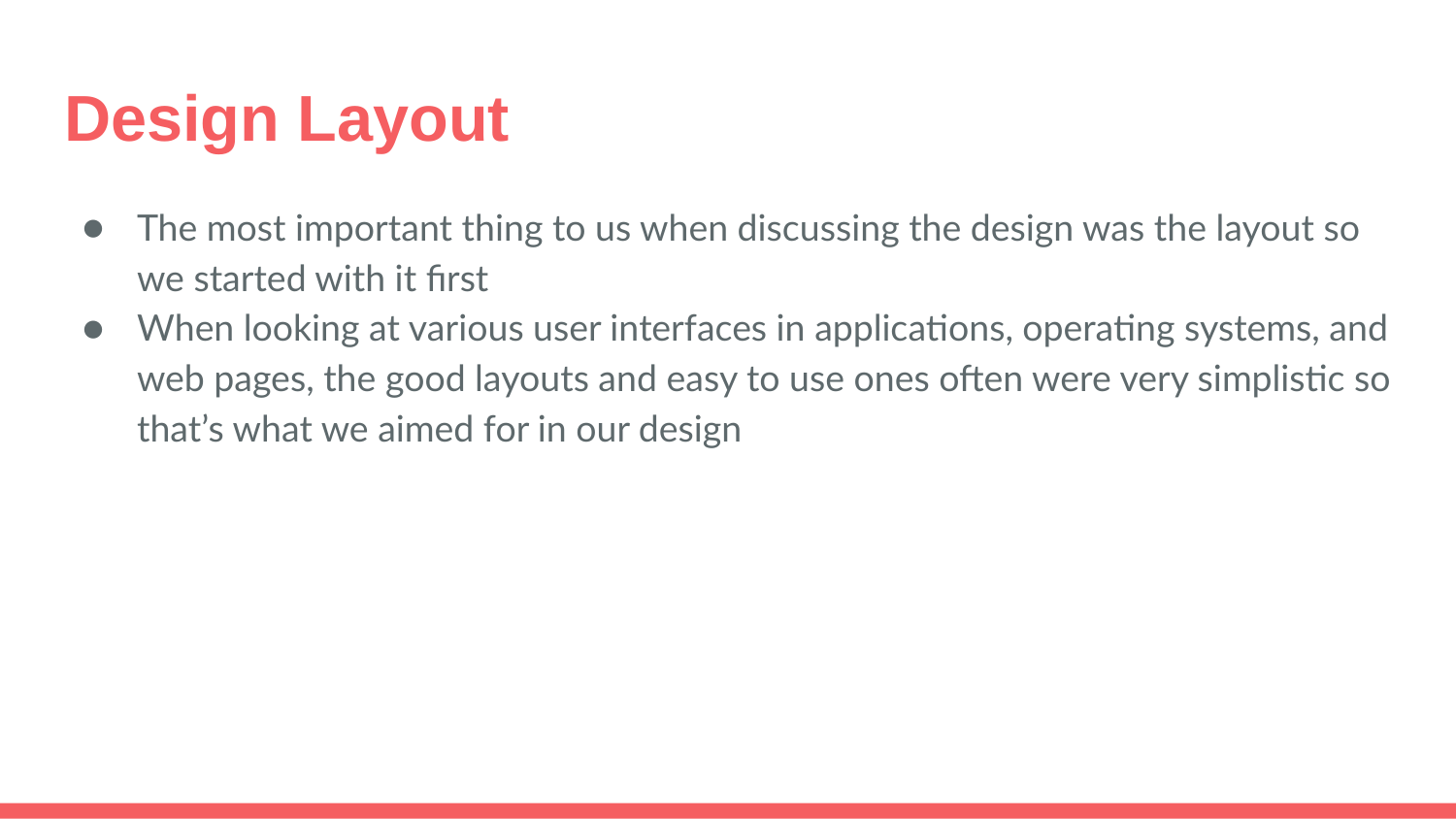

# Design Layout
The most important thing to us when discussing the design was the layout so we started with it first
When looking at various user interfaces in applications, operating systems, and web pages, the good layouts and easy to use ones often were very simplistic so that’s what we aimed for in our design